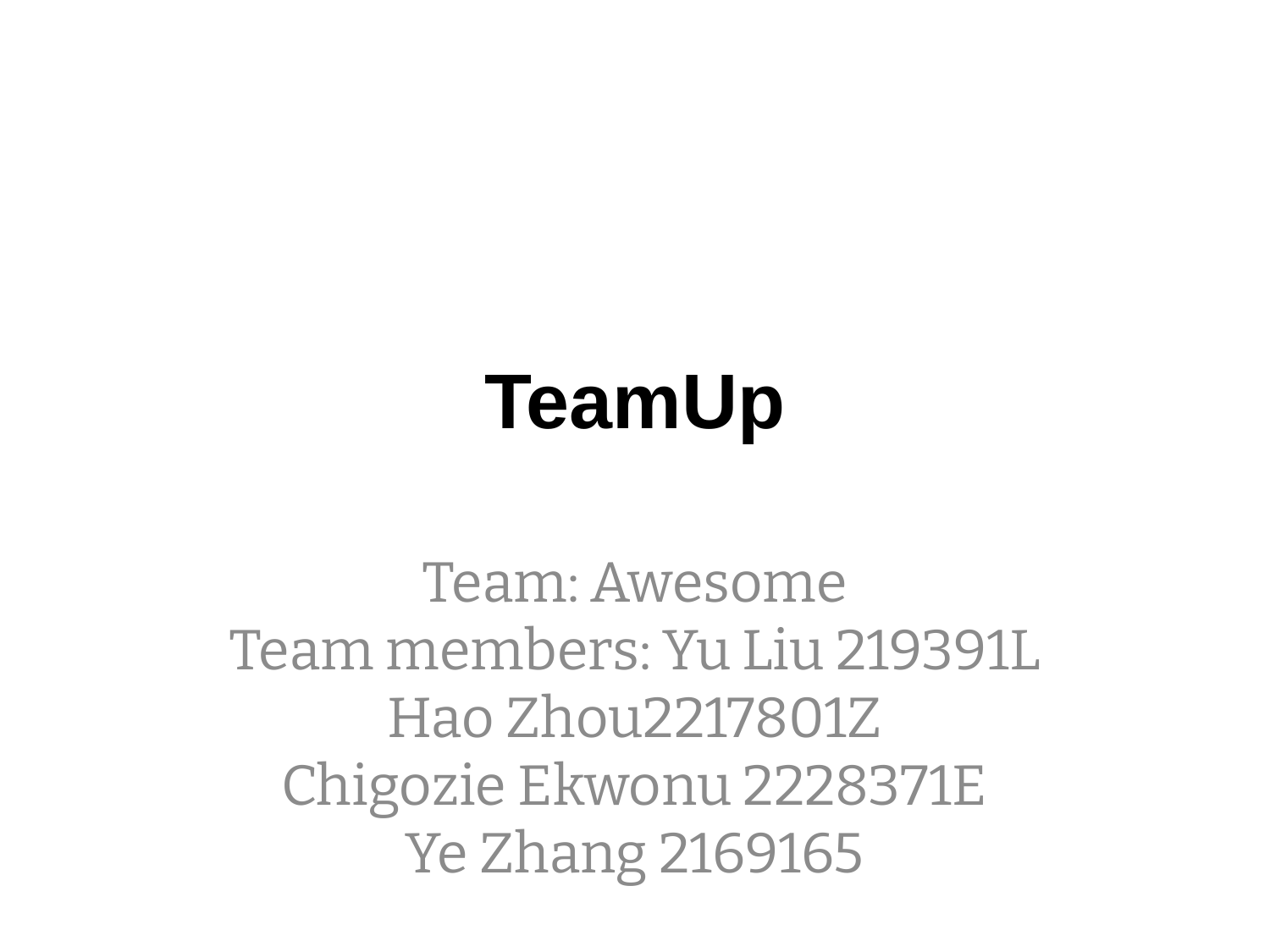

TeamUp
Team: Awesome
Team members: Yu Liu 219391L
Hao Zhou2217801Z
Chigozie Ekwonu 2228371E
Ye Zhang 2169165